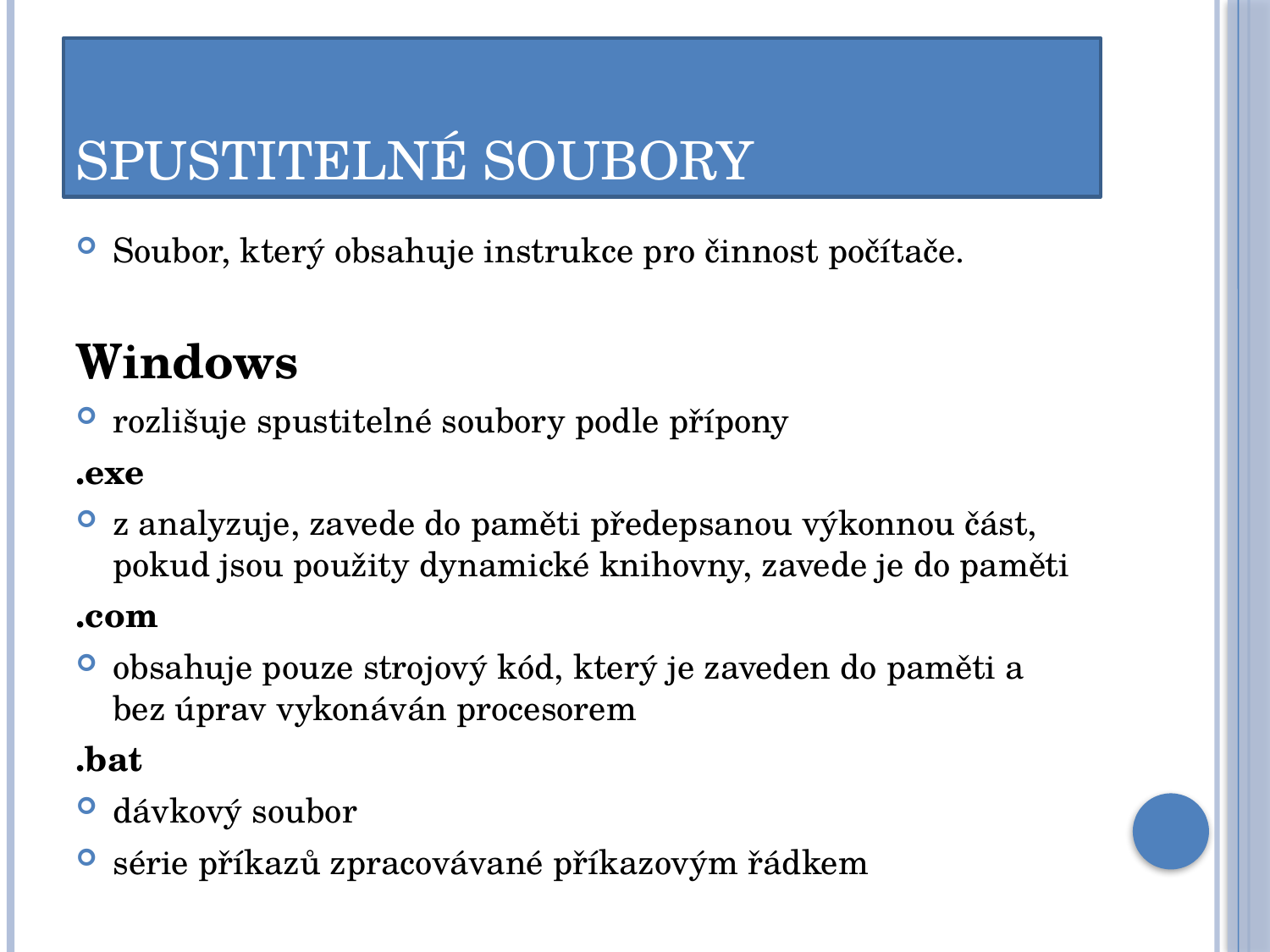

# Spustitelné soubory
Soubor, který obsahuje instrukce pro činnost počítače.

Windows
rozlišuje spustitelné soubory podle přípony
.exe
z analyzuje, zavede do paměti předepsanou výkonnou část, pokud jsou použity dynamické knihovny, zavede je do paměti
.com
obsahuje pouze strojový kód, který je zaveden do paměti a bez úprav vykonáván procesorem
.bat
dávkový soubor
série příkazů zpracovávané příkazovým řádkem